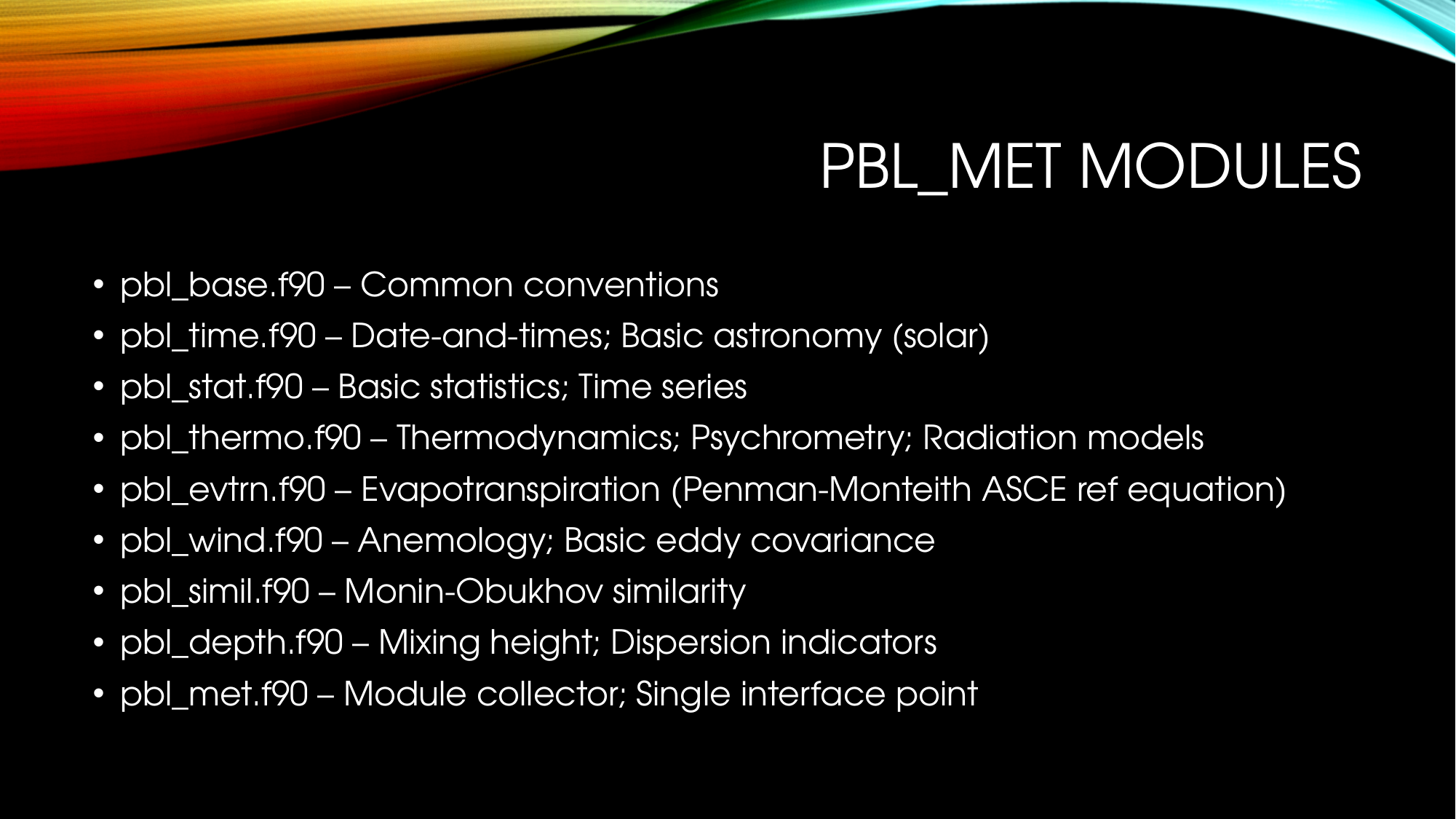

# Pbl_met Modules
pbl_base.f90 – Common conventions
pbl_time.f90 – Date-and-times; Basic astronomy (solar)
pbl_stat.f90 – Basic statistics; Time series
pbl_thermo.f90 – Thermodynamics; Psychrometry; Radiation models
pbl_evtrn.f90 – Evapotranspiration (Penman-Monteith ASCE ref equation)
pbl_wind.f90 – Anemology; Basic eddy covariance
pbl_simil.f90 – Monin-Obukhov similarity
pbl_depth.f90 – Mixing height; Dispersion indicators
pbl_met.f90 – Module collector; Single interface point